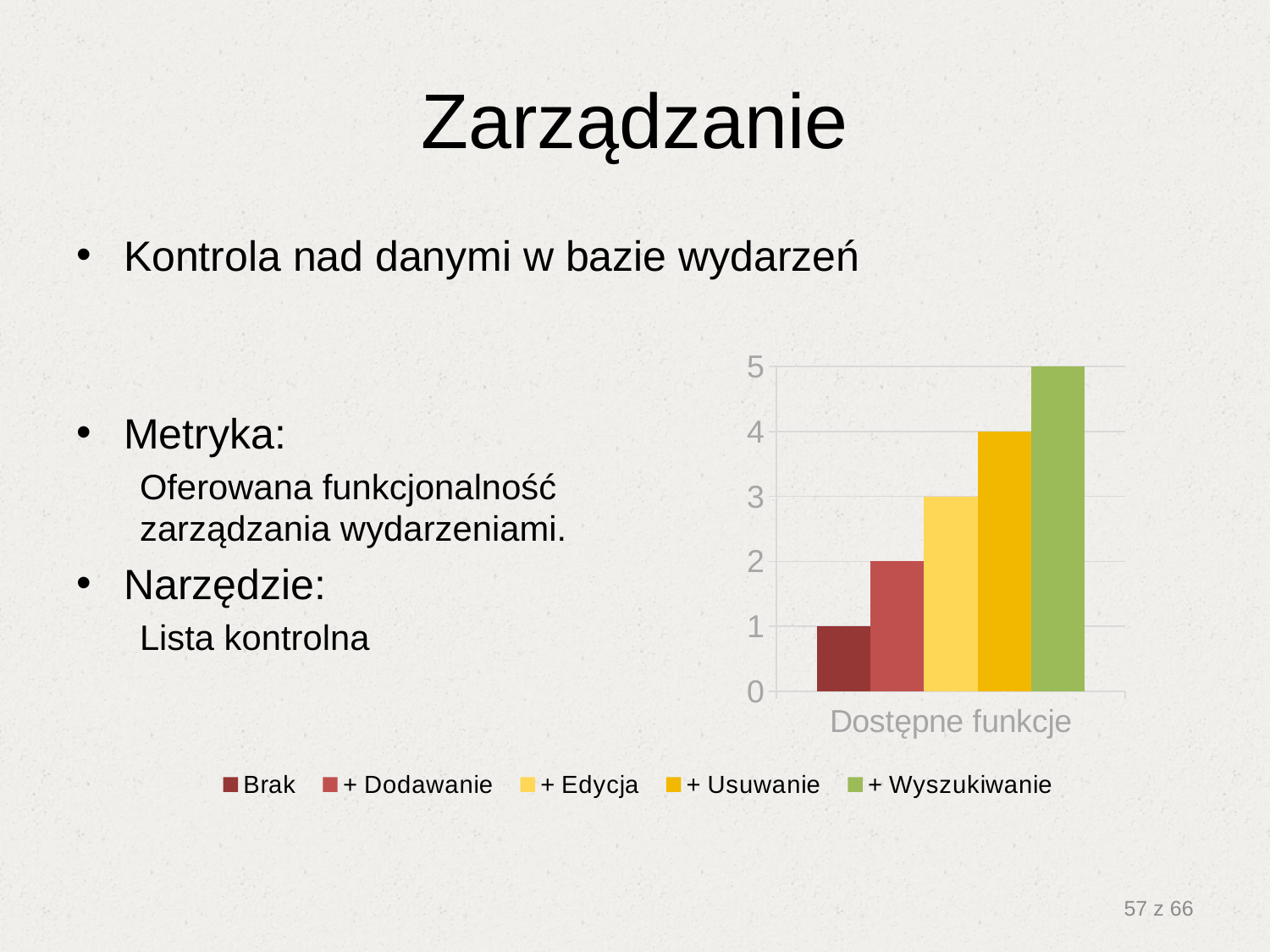

# Zarządzanie
Kontrola nad danymi w bazie wydarzeń

Metryka:
Oferowana funkcjonalność
zarządzania wydarzeniami.
Narzędzie:
Lista kontrolna

### Chart

| Category | Brak | + Dodawanie | + Edycja | + Usuwanie | + Wyszukiwanie |
|---|---|---|---|---|---|
| Dostępne funkcje | 1.0 | 2.0 | 3.0 | 4.0 | 5.0 |
57 z 66